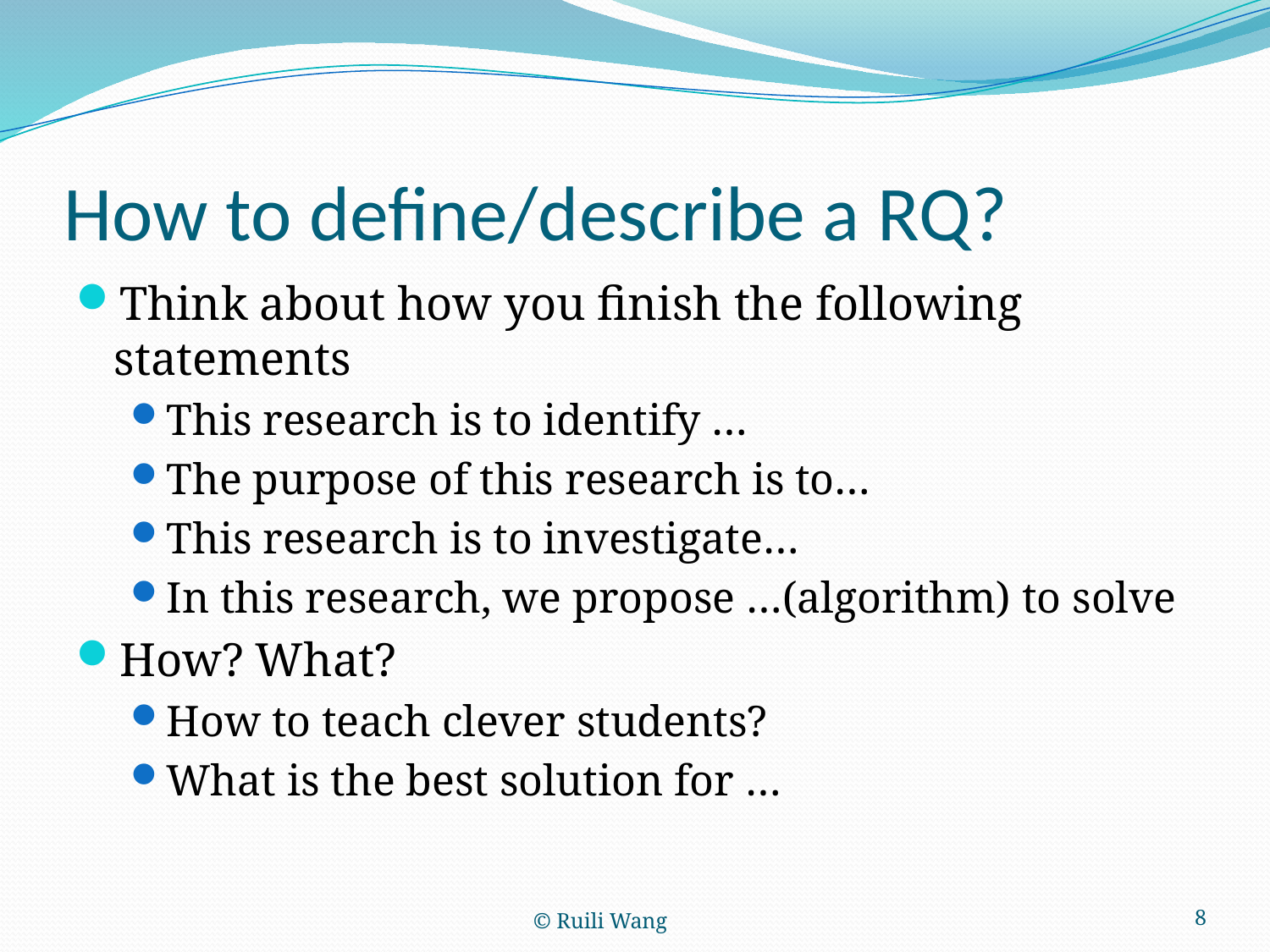

# How to define/describe a RQ?
Think about how you finish the following statements
This research is to identify …
The purpose of this research is to…
This research is to investigate…
In this research, we propose …(algorithm) to solve
How? What?
How to teach clever students?
What is the best solution for …

© Ruili Wang
8